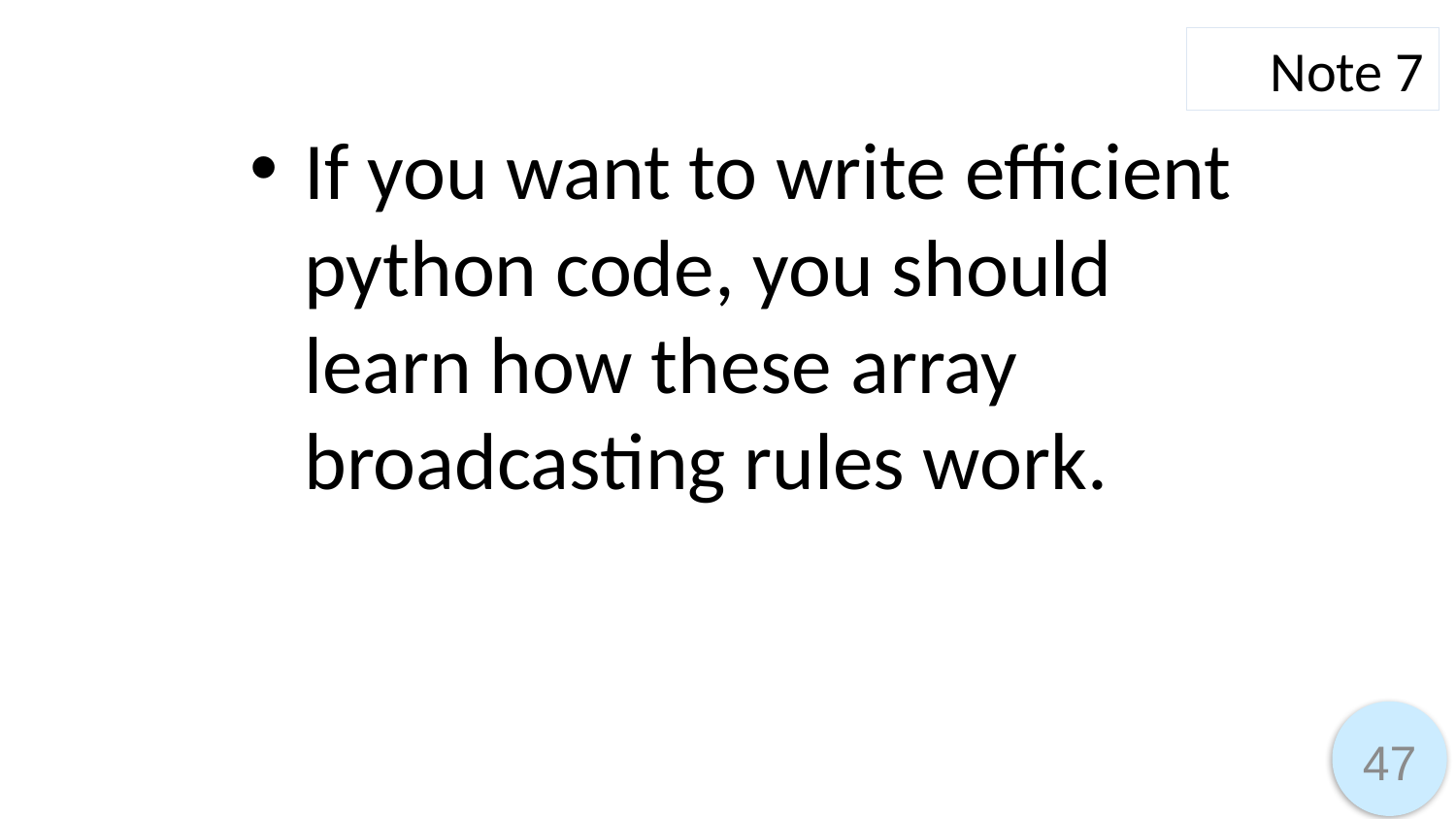

Note 7
If you want to write efficient python code, you should learn how these array broadcasting rules work.
47